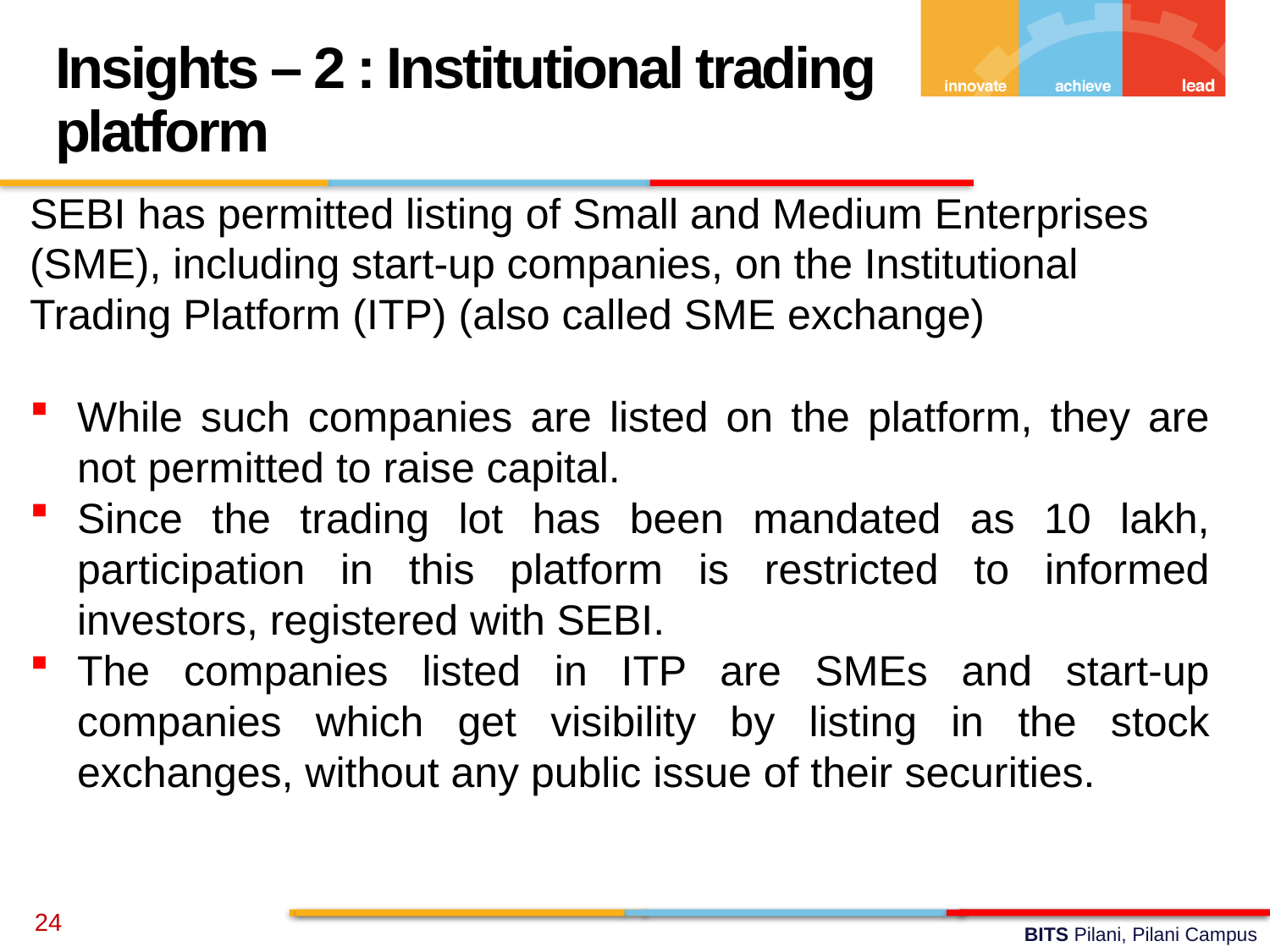

Insights – 2 : Institutional trading platform
SEBI has permitted listing of Small and Medium Enterprises (SME), including start-up companies, on the Institutional Trading Platform (ITP) (also called SME exchange)
While such companies are listed on the platform, they are not permitted to raise capital.
Since the trading lot has been mandated as 10 lakh, participation in this platform is restricted to informed investors, registered with SEBI.
The companies listed in ITP are SMEs and start-up companies which get visibility by listing in the stock exchanges, without any public issue of their securities.
24